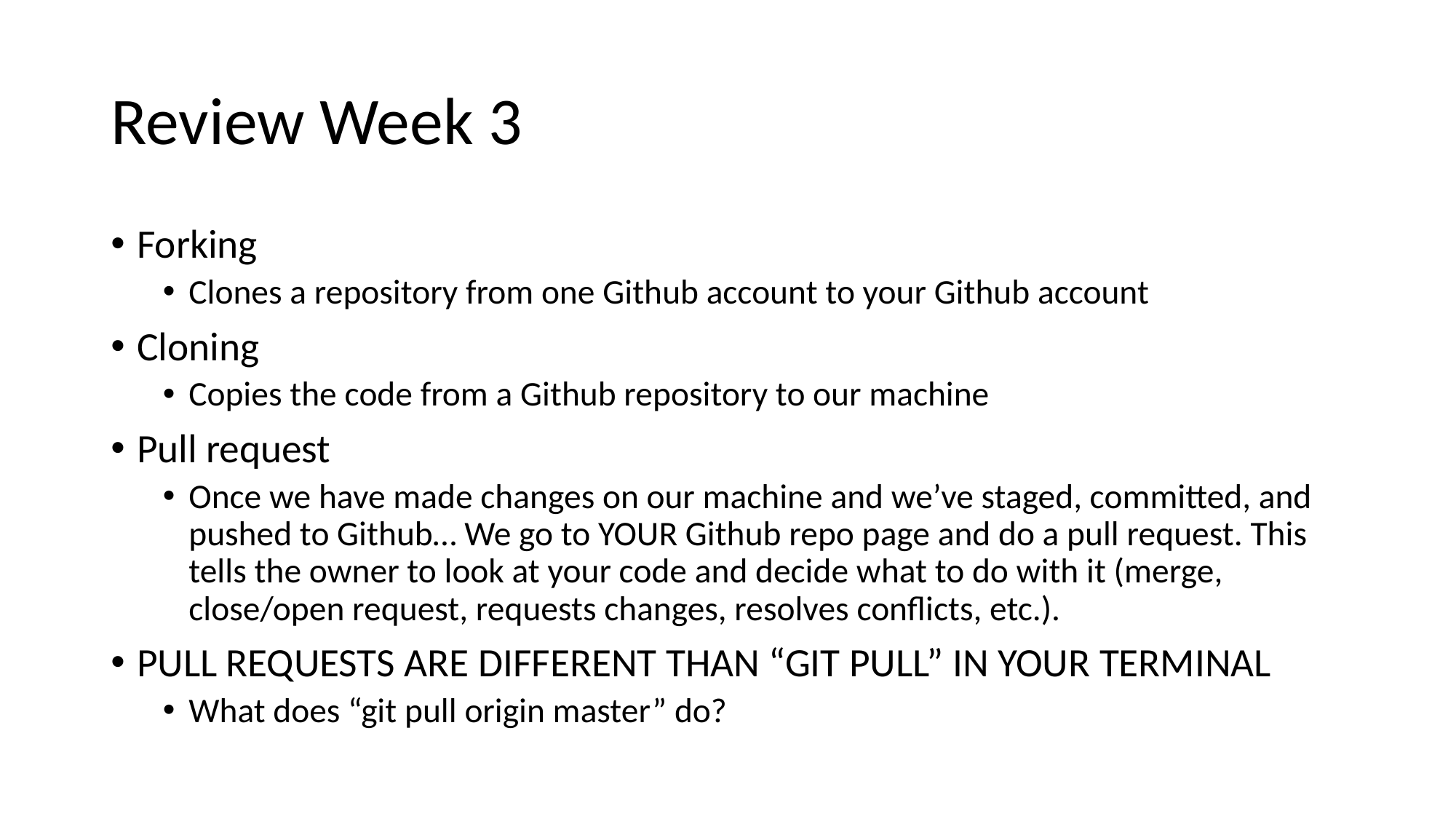

# Review Week 3
Forking
Clones a repository from one Github account to your Github account
Cloning
Copies the code from a Github repository to our machine
Pull request
Once we have made changes on our machine and we’ve staged, committed, and pushed to Github… We go to YOUR Github repo page and do a pull request. This tells the owner to look at your code and decide what to do with it (merge, close/open request, requests changes, resolves conflicts, etc.).
PULL REQUESTS ARE DIFFERENT THAN “GIT PULL” IN YOUR TERMINAL
What does “git pull origin master” do?